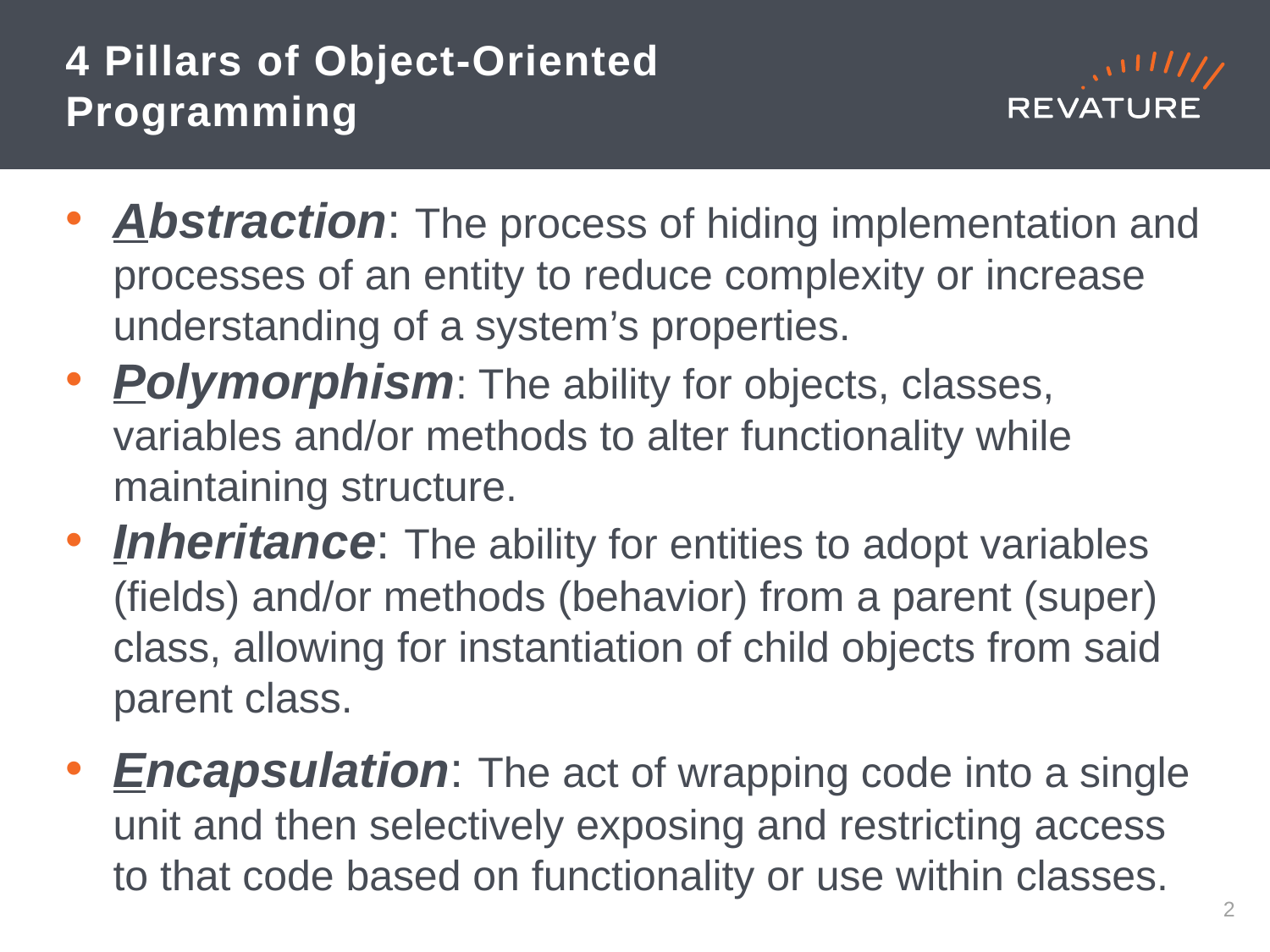

# 4 Pillars of Object-Oriented Programming
Abstraction: The process of hiding implementation and processes of an entity to reduce complexity or increase understanding of a system’s properties.
Polymorphism: The ability for objects, classes, variables and/or methods to alter functionality while maintaining structure.
Inheritance: The ability for entities to adopt variables (fields) and/or methods (behavior) from a parent (super) class, allowing for instantiation of child objects from said parent class.

Encapsulation: The act of wrapping code into a single unit and then selectively exposing and restricting access to that code based on functionality or use within classes.

2